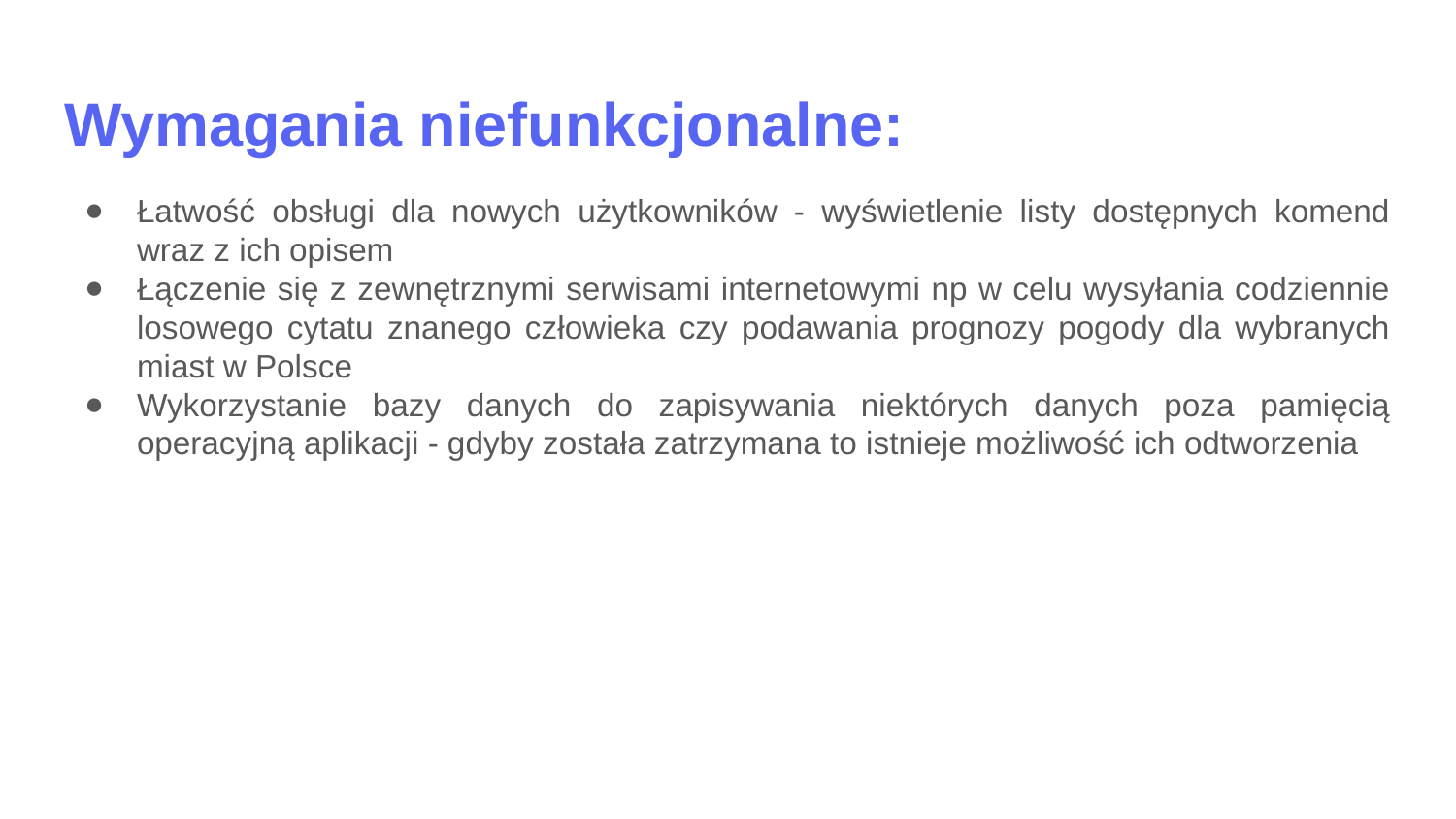

# Wymagania niefunkcjonalne:

Łatwość obsługi dla nowych użytkowników - wyświetlenie listy dostępnych komend wraz z ich opisem
Łączenie się z zewnętrznymi serwisami internetowymi np w celu wysyłania codziennie losowego cytatu znanego człowieka czy podawania prognozy pogody dla wybranych miast w Polsce
Wykorzystanie bazy danych do zapisywania niektórych danych poza pamięcią operacyjną aplikacji - gdyby została zatrzymana to istnieje możliwość ich odtworzenia